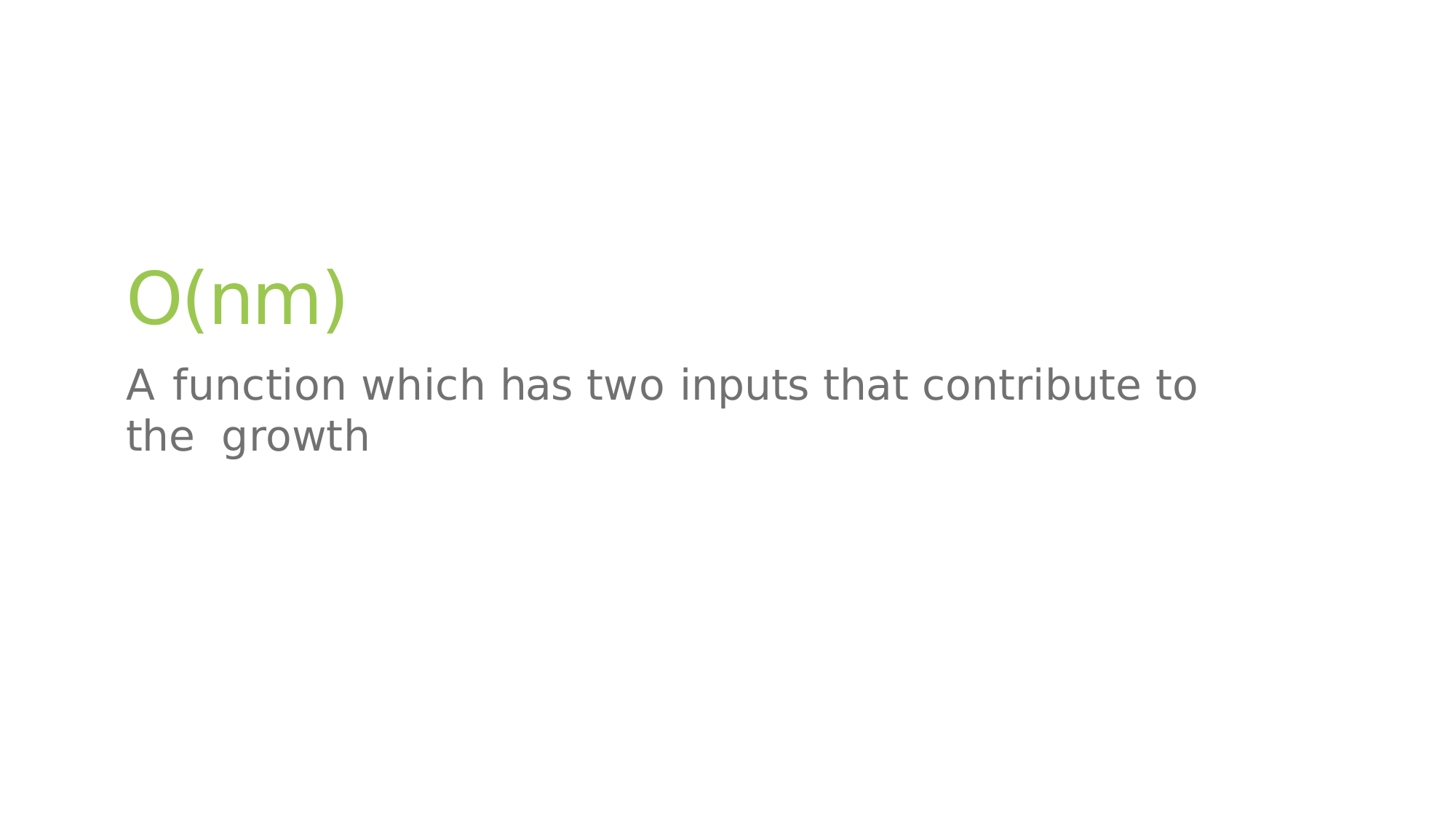

O(nm)
A function which has two inputs that contribute to the  growth
35